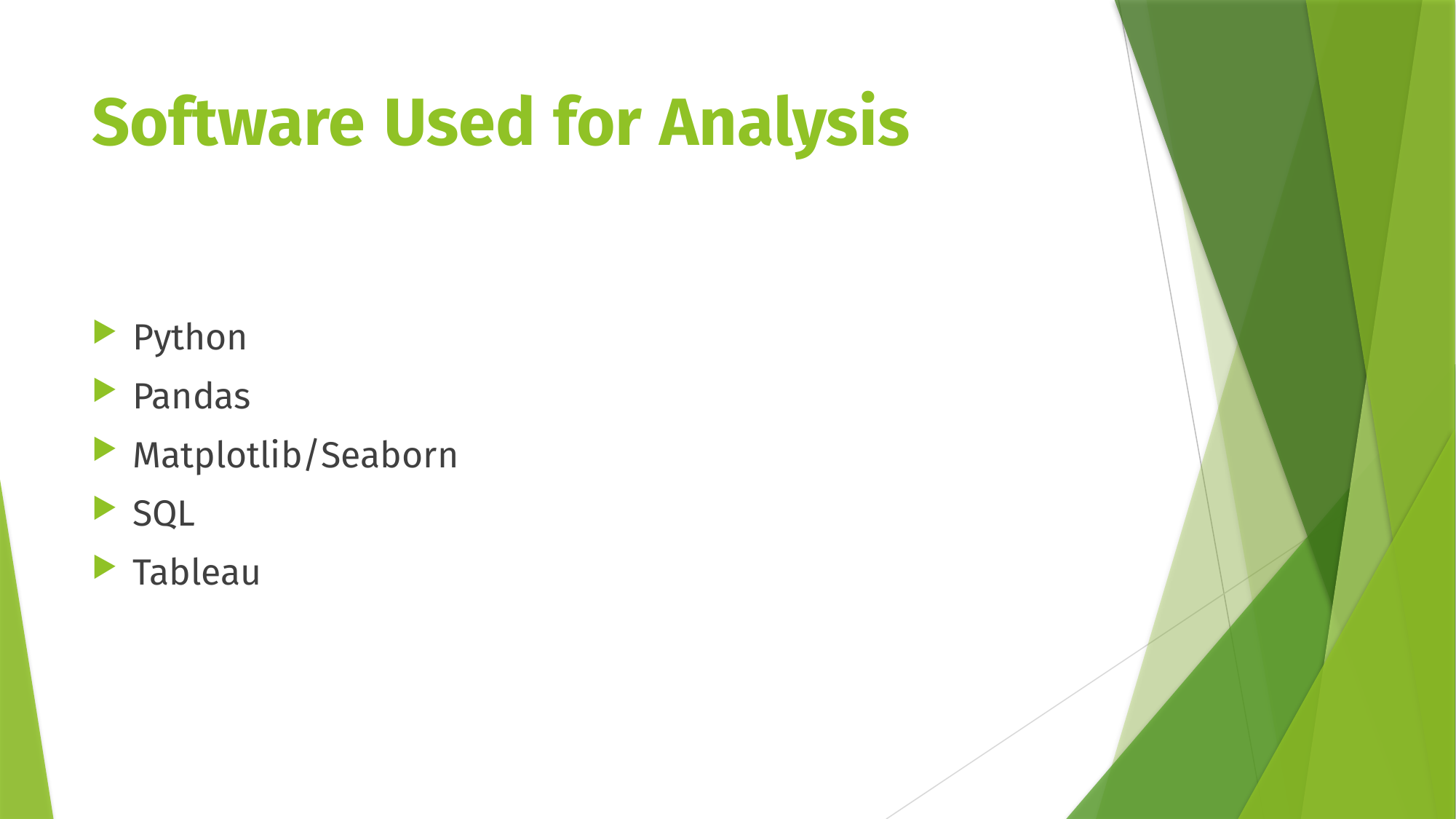

# Software Used for Analysis
Python
Pandas
Matplotlib/Seaborn
SQL
Tableau